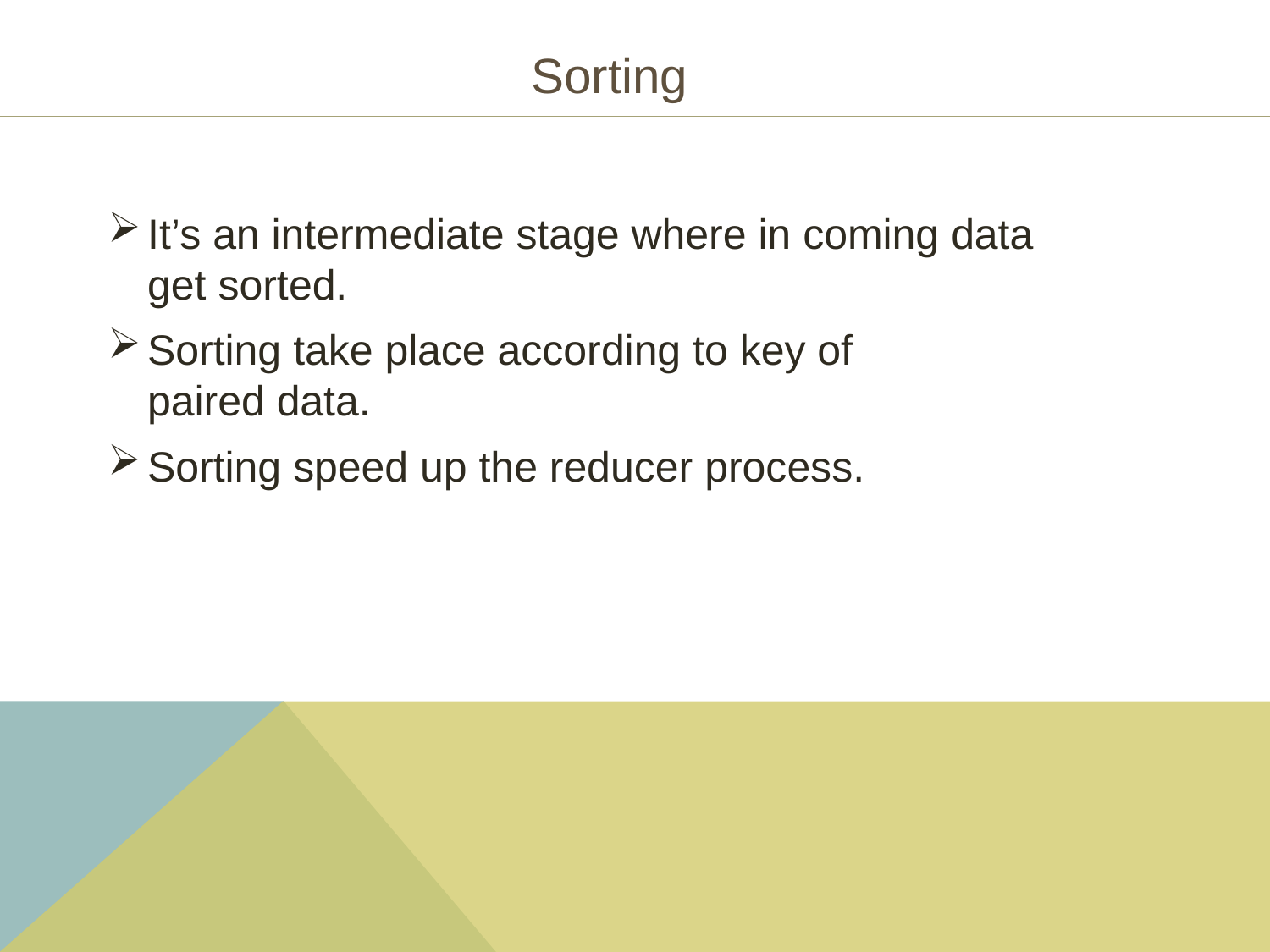

Sorting
It’s an intermediate stage where in coming data get sorted.
Sorting take place according to key of paired data.
Sorting speed up the reducer process.